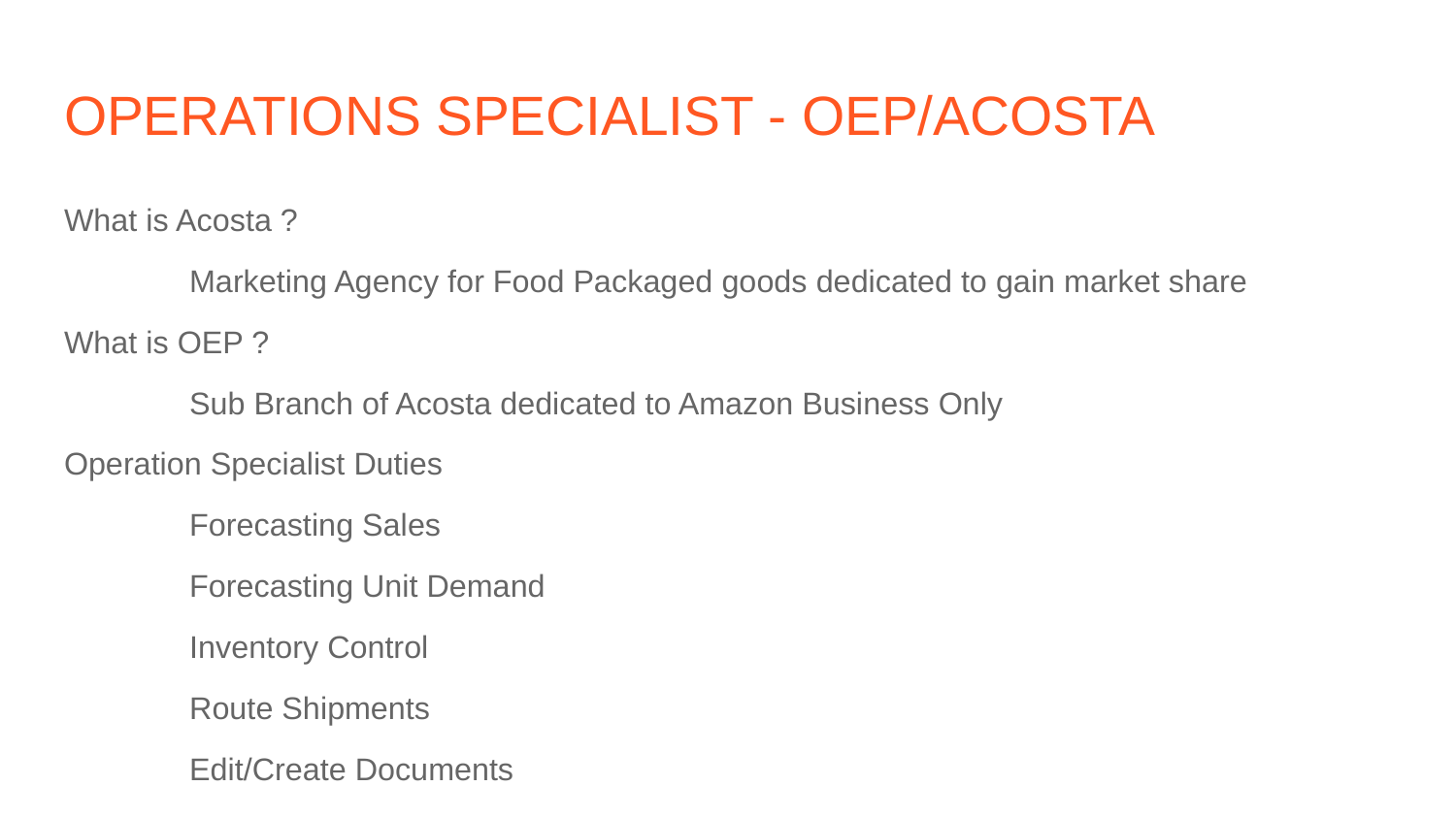

# OPERATIONS SPECIALIST - OEP/ACOSTA
What is Acosta ?
	Marketing Agency for Food Packaged goods dedicated to gain market share
What is OEP ?
	Sub Branch of Acosta dedicated to Amazon Business Only
Operation Specialist Duties
	Forecasting Sales
	Forecasting Unit Demand
	Inventory Control
	Route Shipments
	Edit/Create Documents